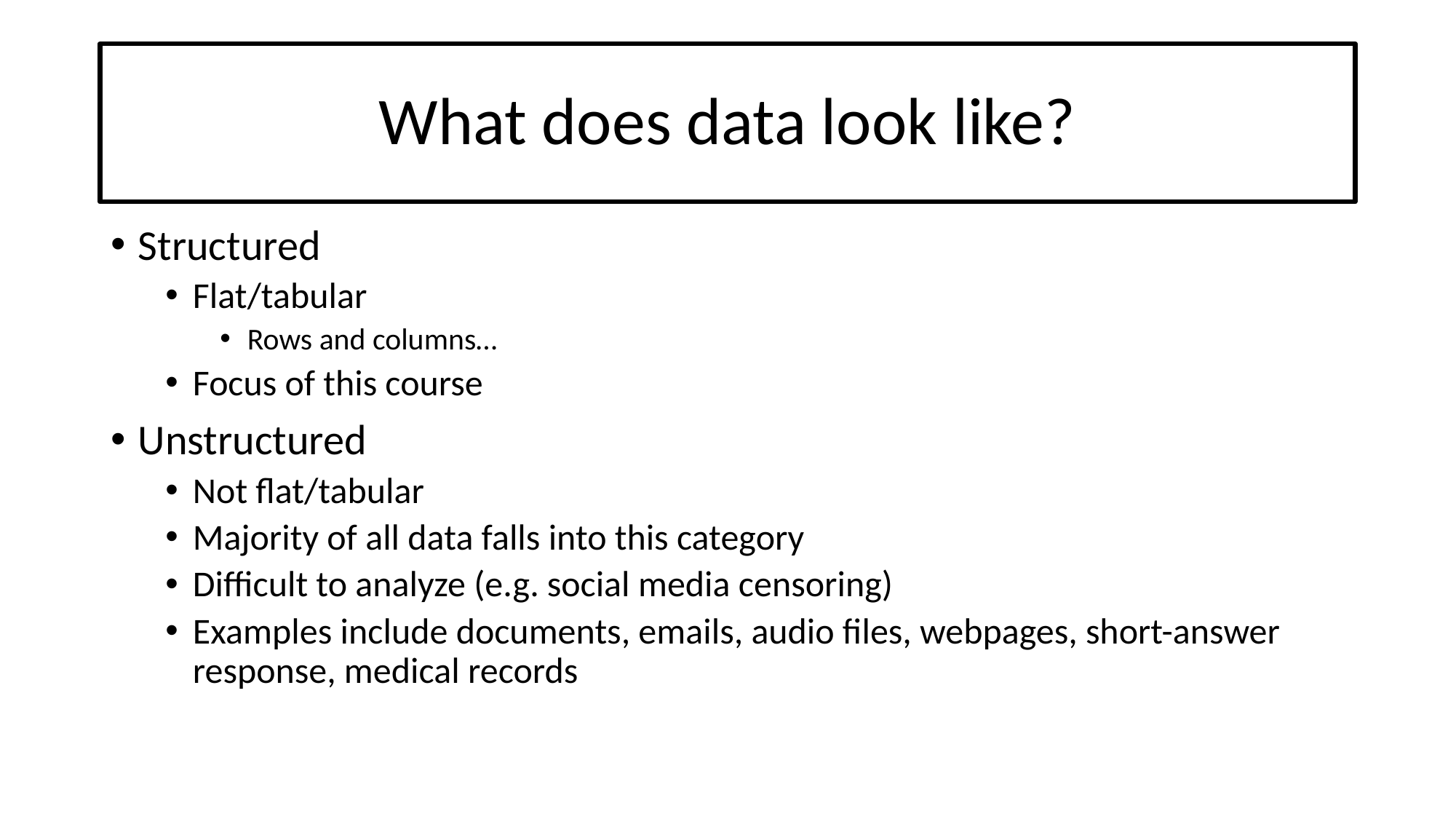

# What does data look like?
Structured
Flat/tabular
Rows and columns…
Focus of this course
Unstructured
Not flat/tabular
Majority of all data falls into this category
Difficult to analyze (e.g. social media censoring)
Examples include documents, emails, audio files, webpages, short-answer response, medical records